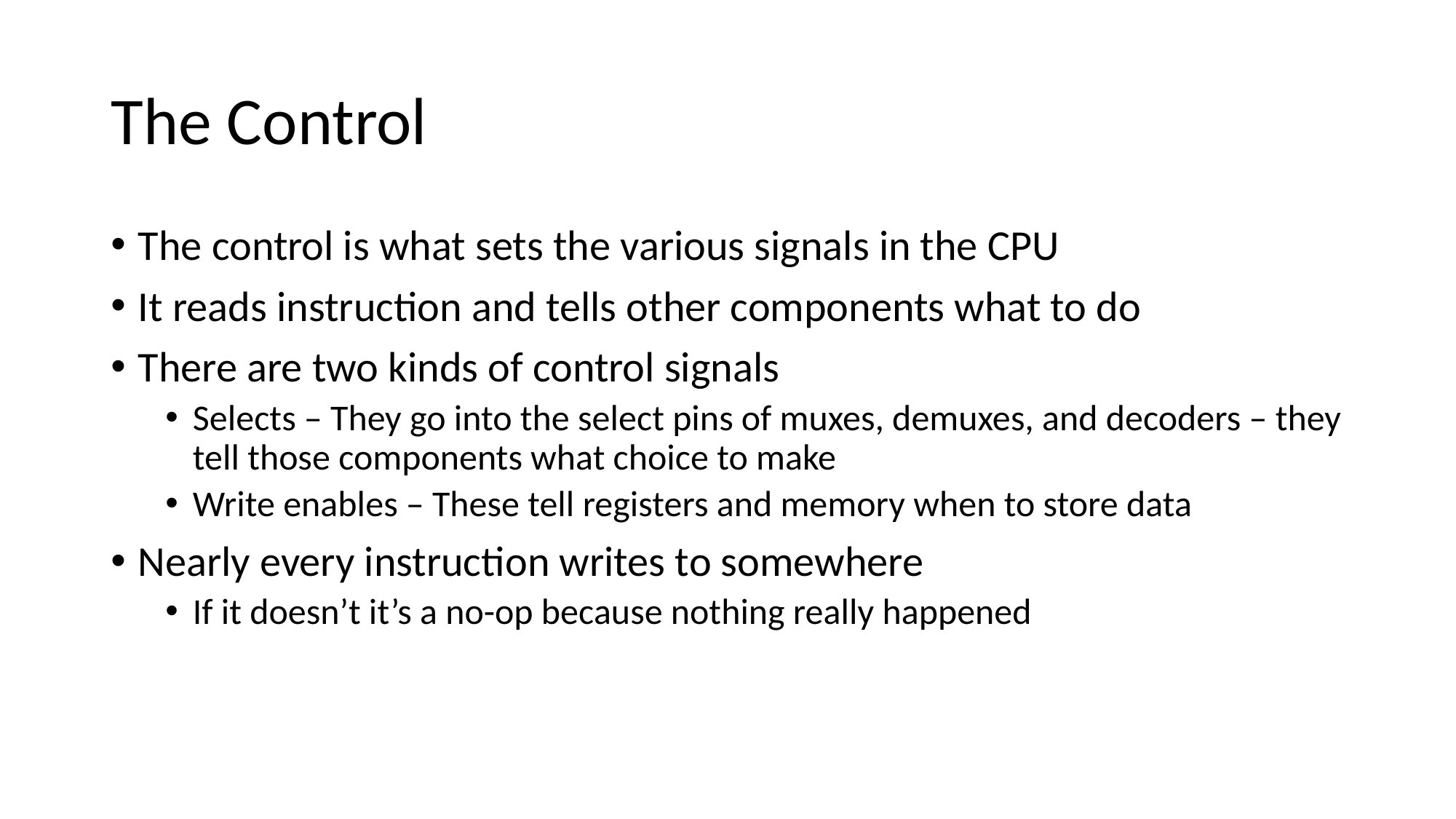

# The Control
The control is what sets the various signals in the CPU
It reads instruction and tells other components what to do
There are two kinds of control signals
Selects – They go into the select pins of muxes, demuxes, and decoders – they tell those components what choice to make
Write enables – These tell registers and memory when to store data
Nearly every instruction writes to somewhere
If it doesn’t it’s a no-op because nothing really happened